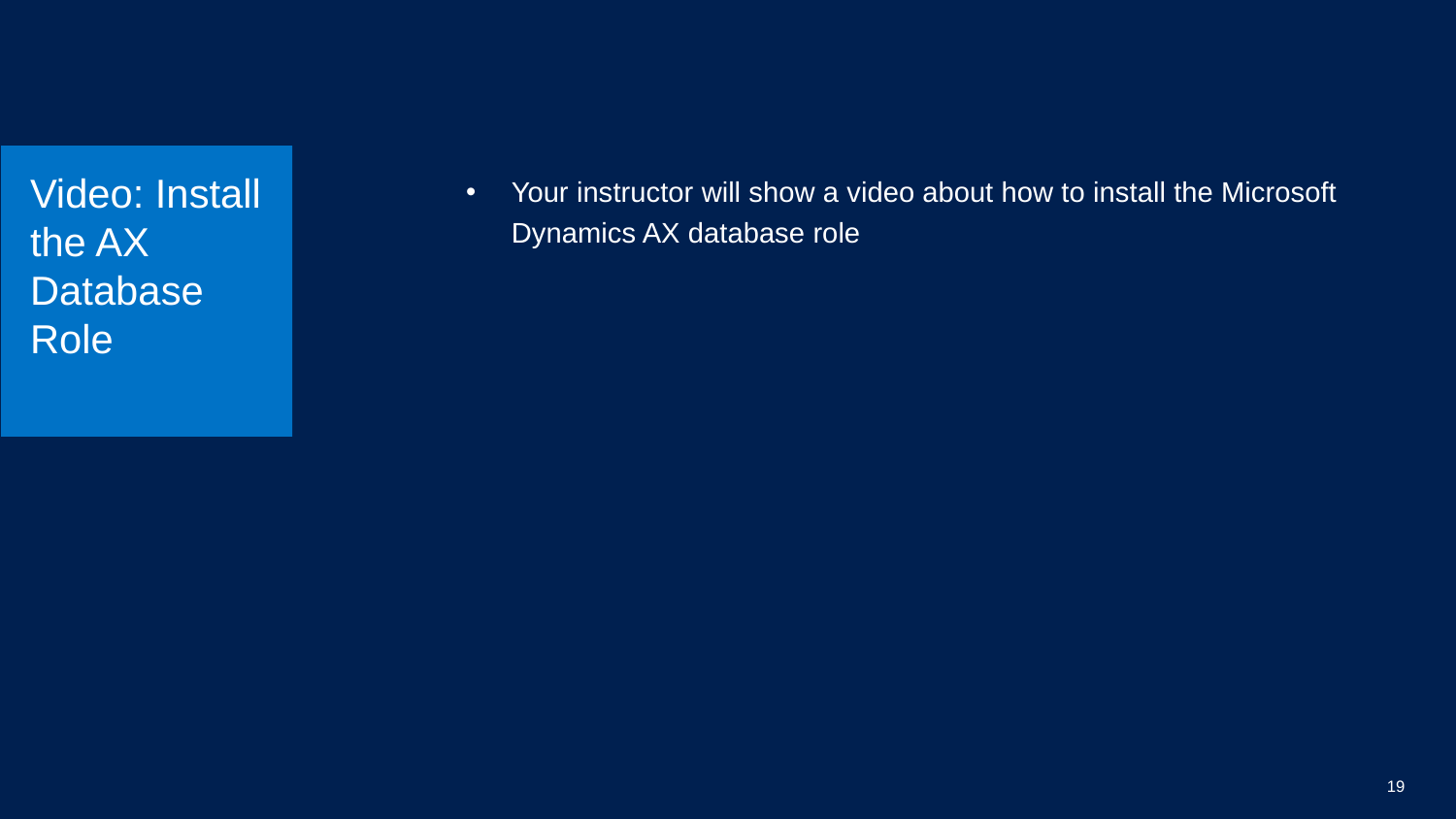

# Video: Install the AX Database Role
Your instructor will show a video about how to install the Microsoft Dynamics AX database role
19